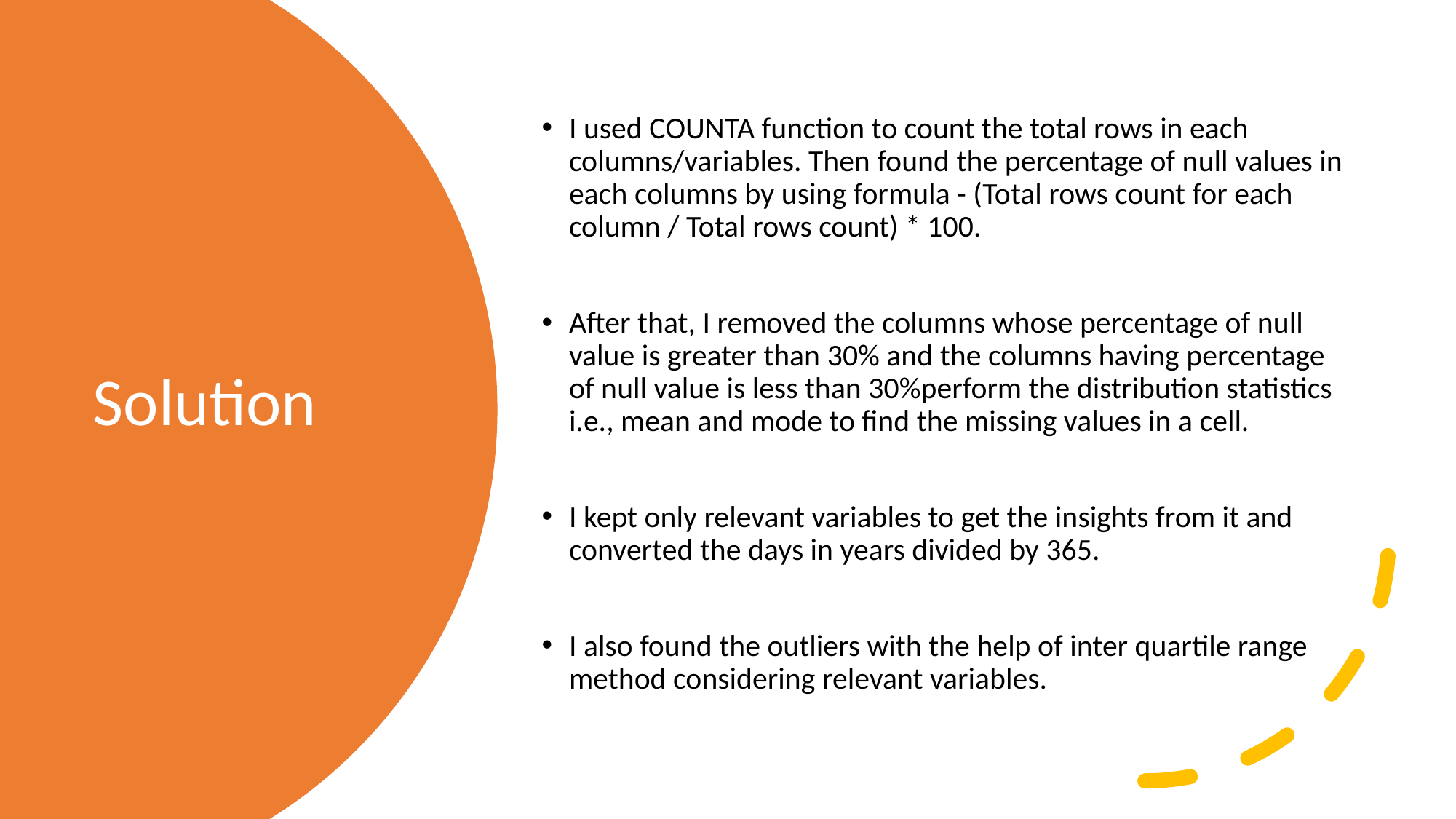

I used COUNTA function to count the total rows in each columns/variables. Then found the percentage of null values in each columns by using formula - (Total rows count for each column / Total rows count) * 100.

After that, I removed the columns whose percentage of null value is greater than 30% and the columns having percentage of null value is less than 30%perform the distribution statistics i.e., mean and mode to find the missing values in a cell.

I kept only relevant variables to get the insights from it and converted the days in years divided by 365.

I also found the outliers with the help of inter quartile range method considering relevant variables.
# Solution